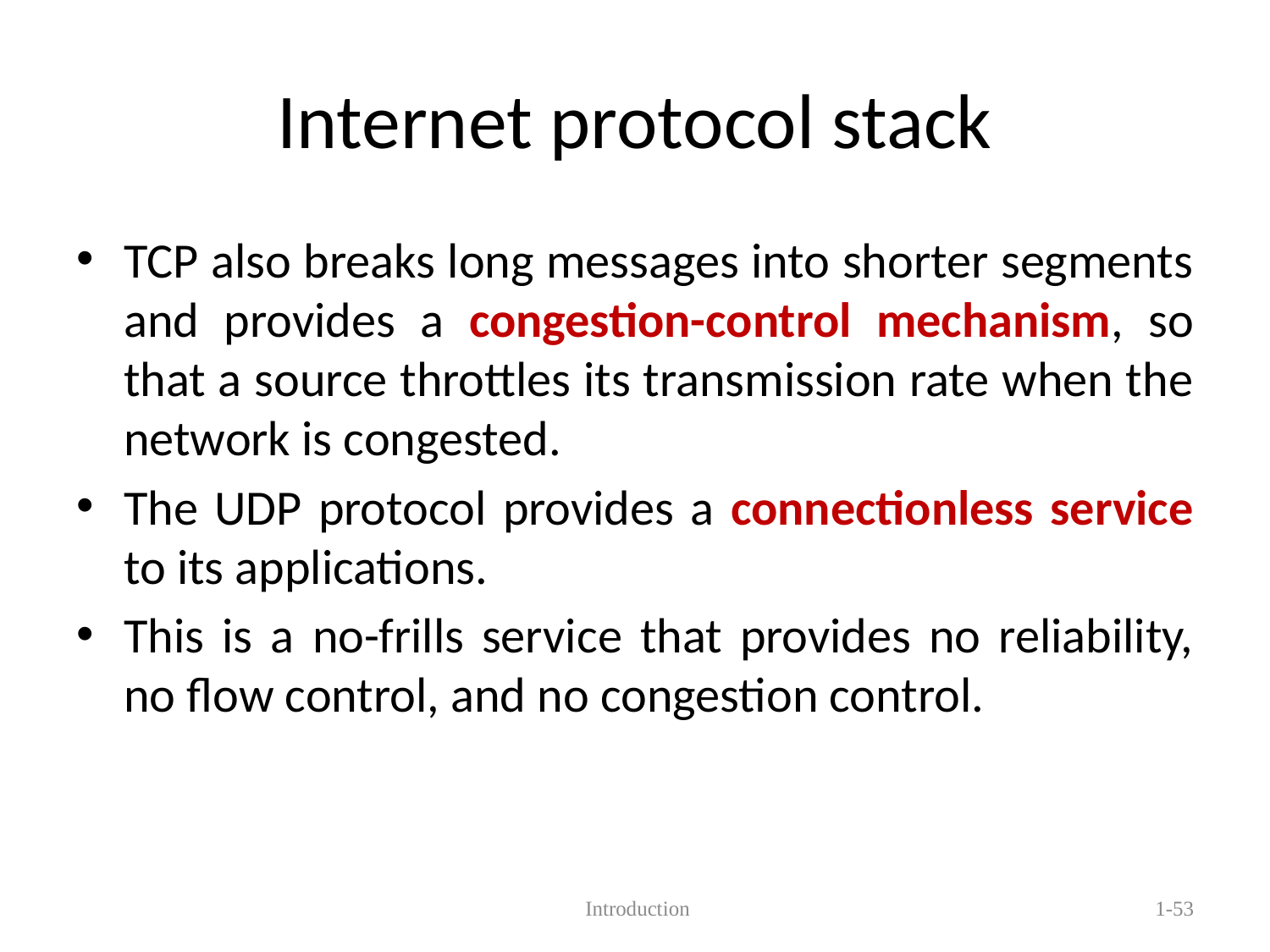

# Internet protocol stack
TCP also breaks long messages into shorter segments and provides a congestion-control mechanism, so that a source throttles its transmission rate when the network is congested.
The UDP protocol provides a connectionless service to its applications.
This is a no-frills service that provides no reliability, no flow control, and no congestion control.

 Introduction
1-53